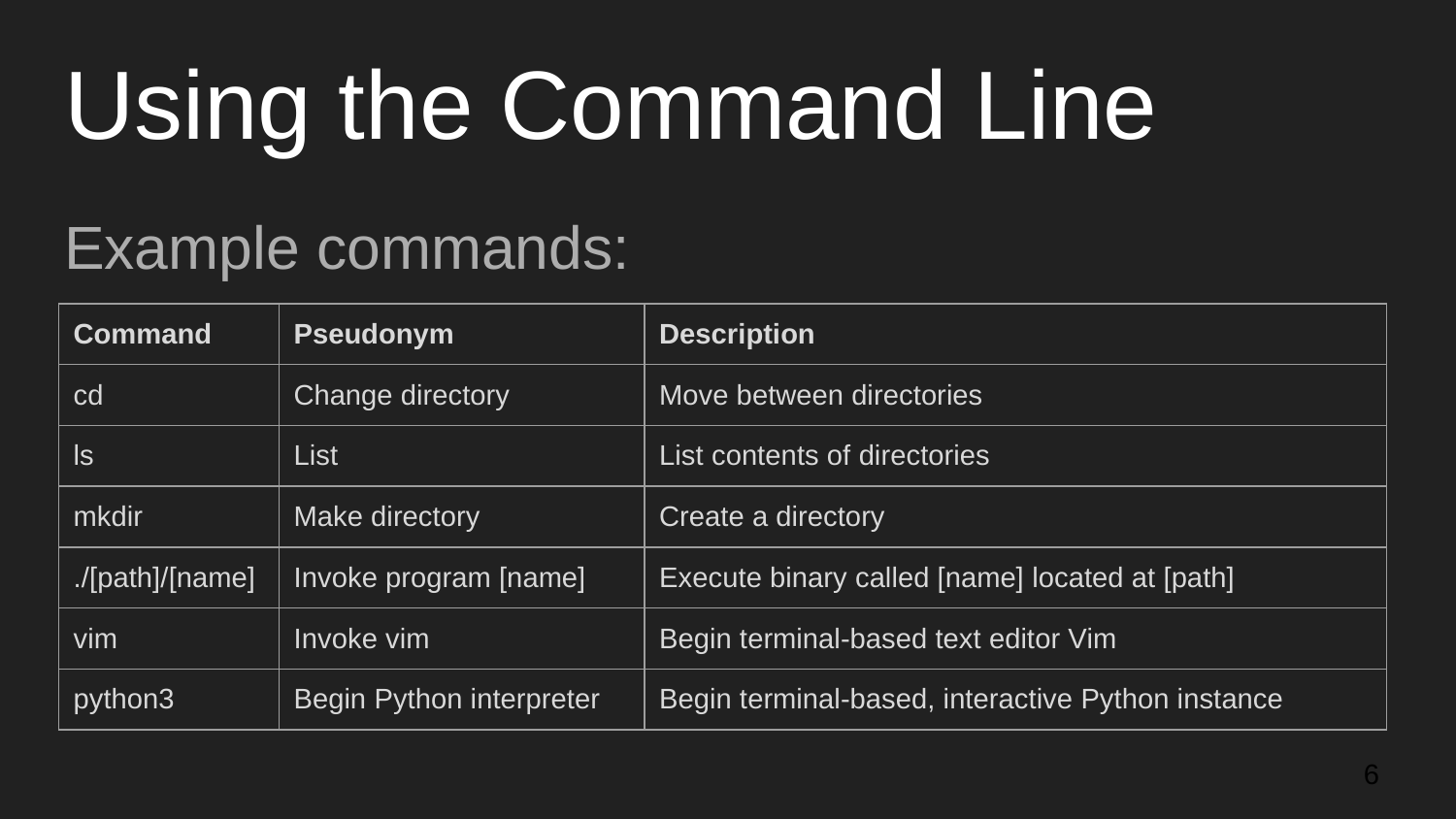

# Using the Command Line
Example commands:

| Command | Pseudonym | Description |
| --- | --- | --- |
| cd | Change directory | Move between directories |
| ls | List | List contents of directories |
| mkdir | Make directory | Create a directory |
| ./[path]/[name] | Invoke program [name] | Execute binary called [name] located at [path] |
| vim | Invoke vim | Begin terminal-based text editor Vim |
| python3 | Begin Python interpreter | Begin terminal-based, interactive Python instance |
6